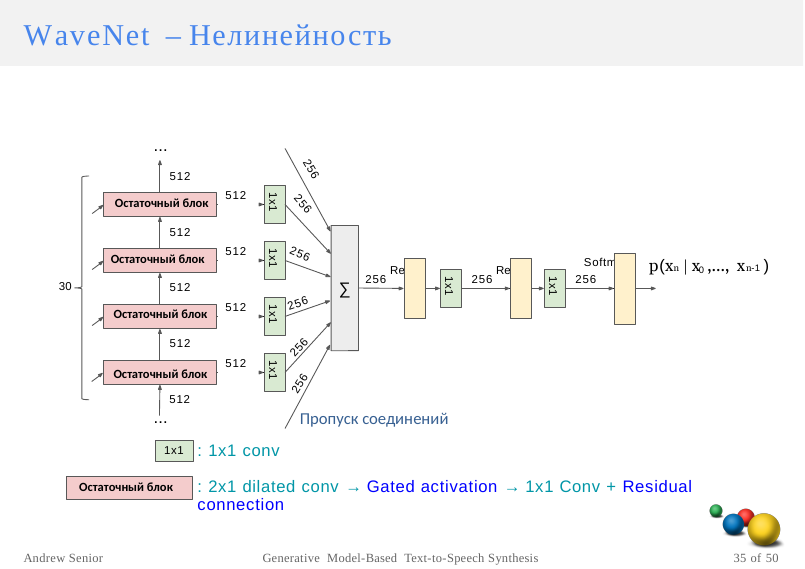

WaveNet –
Нелинейность
...

512

256

512

Остаточный блок
1x1
256

512

512

Остаточный блок

256

1x1
p(xn | x ,..., xn-1 )

ReLU

256

256
ReLU

256
Softmax

0

512

∑

30
1x1
1x1

512

256

Остаточный блок

1x1

512

256

512

Остаточный блок
1x1

256

...

512

Пропуск соединений

1x1
: 1x1 conv

: 2x1 dilated conv → Gated activation → 1x1 Conv + Residual connection

Остаточный блок

Andrew Senior
Generative  Model-Based  Text-to-Speech Synthesis
35 of 50